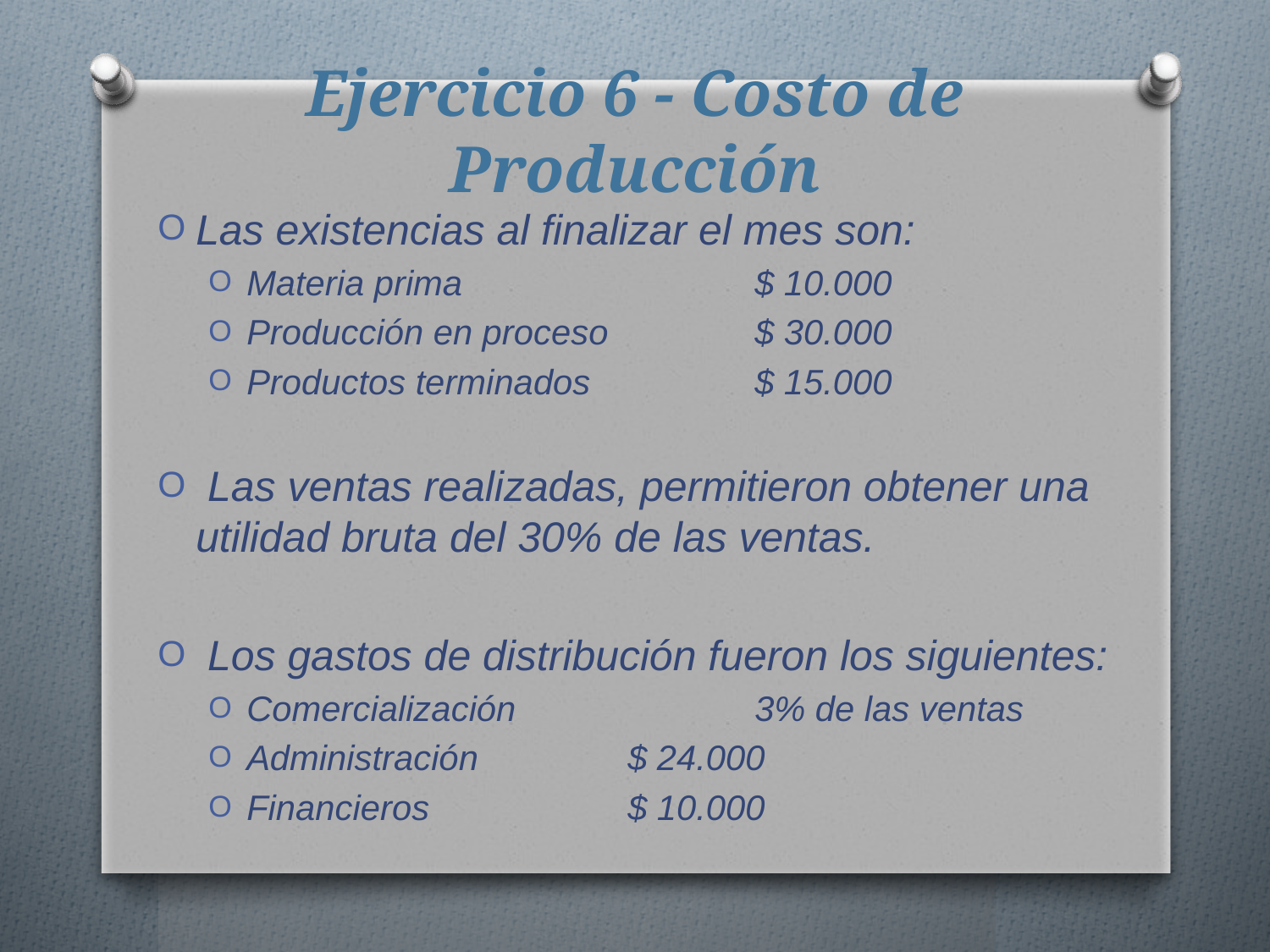

# Ejercicio 6 - Costo de Producción
Las existencias al finalizar el mes son:
Materia prima			$ 10.000
Producción en proceso		$ 30.000
Productos terminados		$ 15.000

 Las ventas realizadas, permitieron obtener una utilidad bruta del 30% de las ventas.

 Los gastos de distribución fueron los siguientes:
Comercialización		3% de las ventas
Administración 		$ 24.000
Financieros		$ 10.000